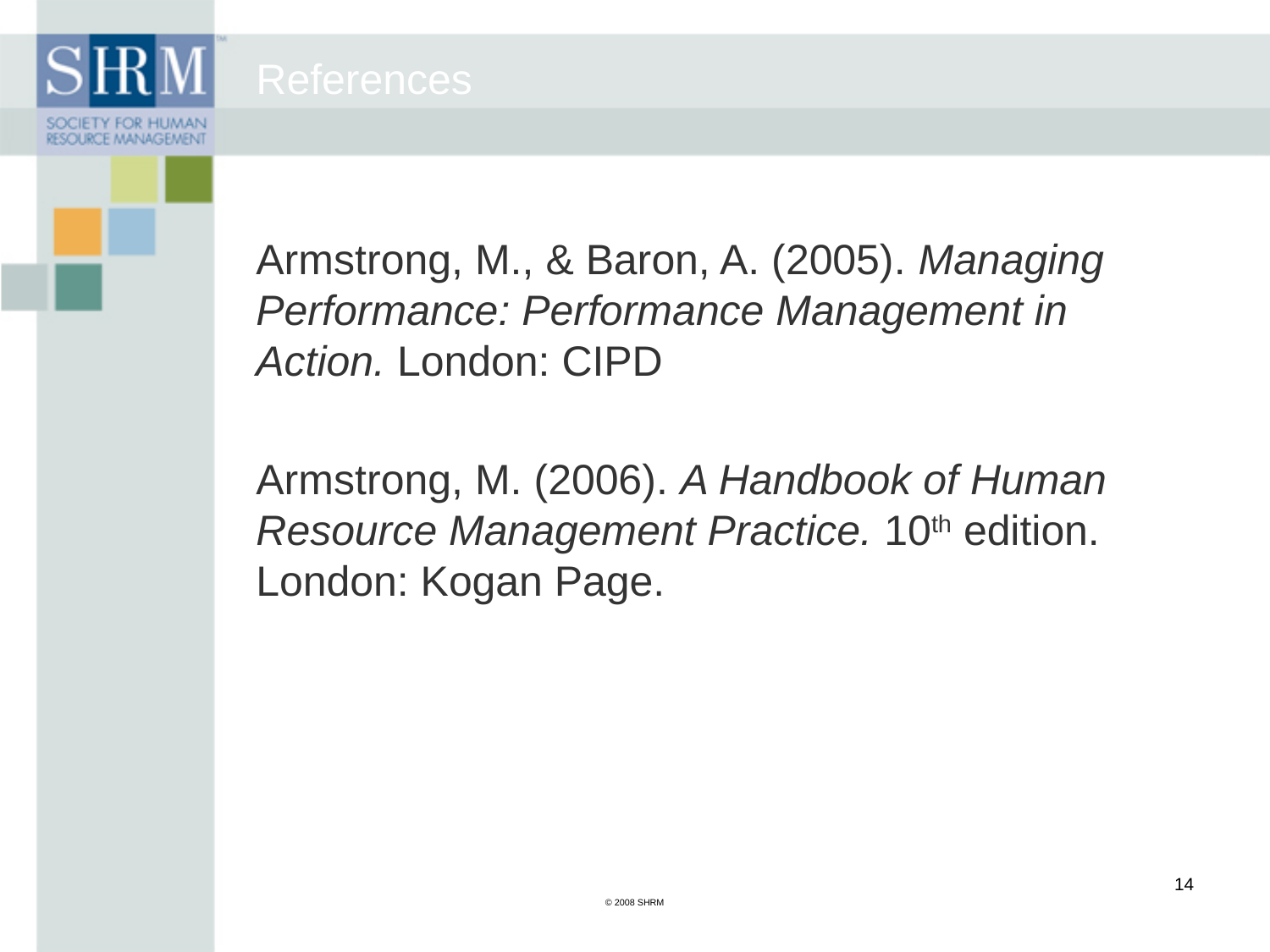

# References
Armstrong, M., & Baron, A. (2005). Managing Performance: Performance Management in Action. London: CIPD

Armstrong, M. (2006). A Handbook of Human Resource Management Practice. 10th edition. London: Kogan Page.

14
© 2008 SHRM